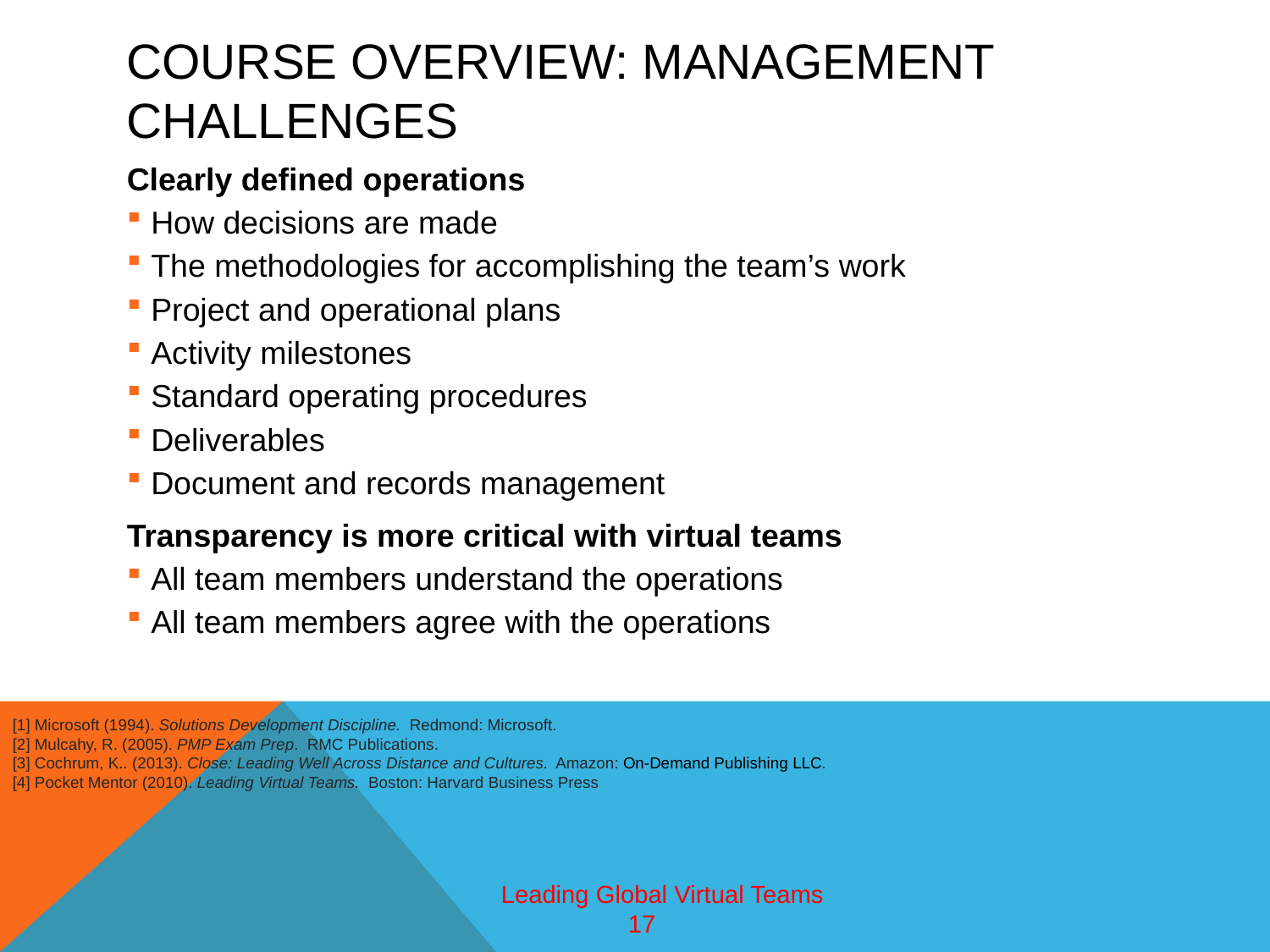

# Course Overview: Management challenges
Clearly defined operations
How decisions are made
The methodologies for accomplishing the team’s work
Project and operational plans
Activity milestones
Standard operating procedures
Deliverables
Document and records management
Transparency is more critical with virtual teams
All team members understand the operations
All team members agree with the operations

[1] Microsoft (1994). Solutions Development Discipline.  Redmond: Microsoft.
[2] Mulcahy, R. (2005). PMP Exam Prep.  RMC Publications.
[3] Cochrum, K.. (2013). Close: Leading Well Across Distance and Cultures.  Amazon: On-Demand Publishing LLC.
[4] Pocket Mentor (2010). Leading Virtual Teams.  Boston: Harvard Business Press